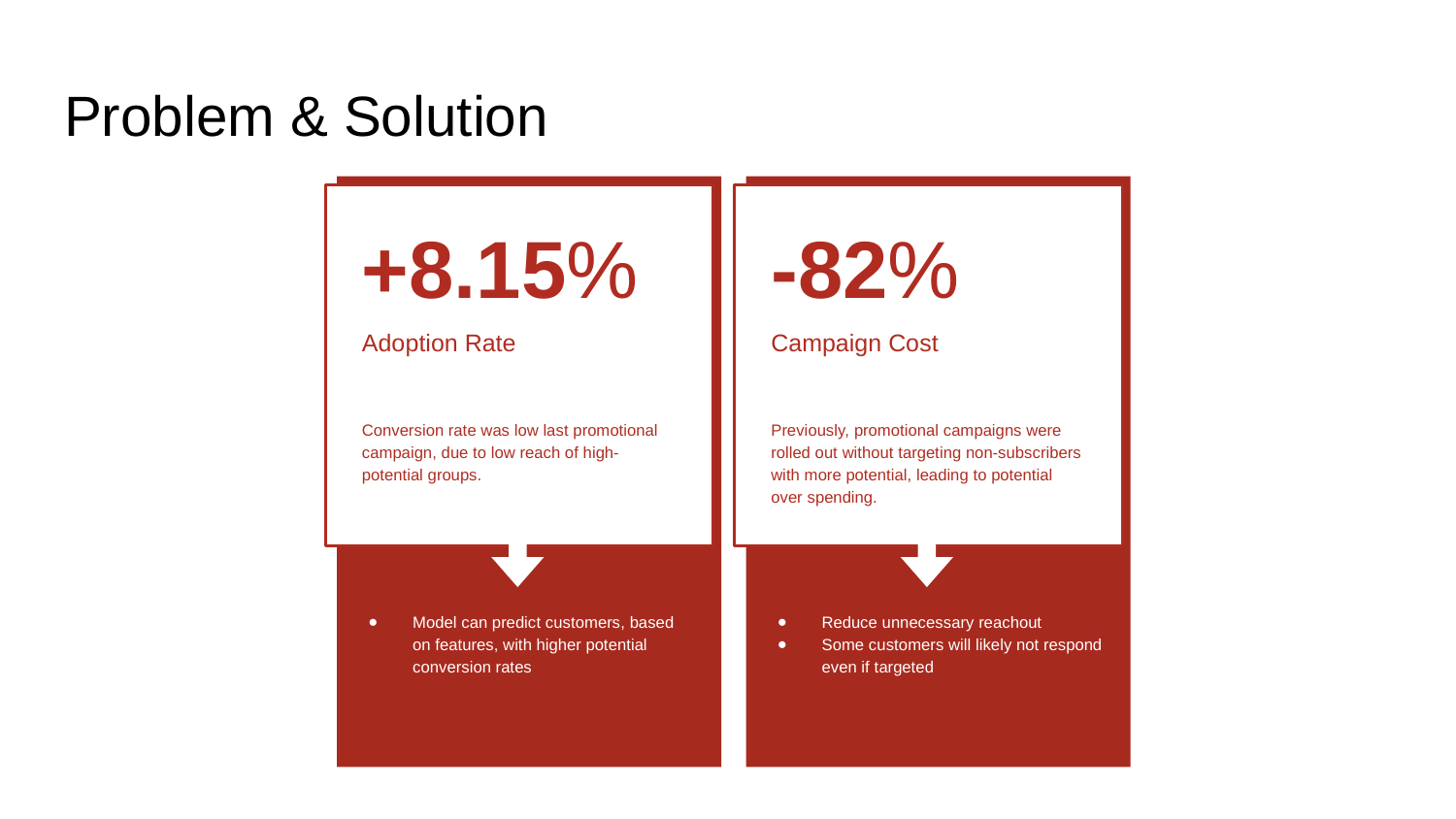

# Problem & Solution

+8.15%
Adoption Rate
Conversion rate was low last promotional campaign, due to low reach of high-potential groups.

Model can predict customers, based on features, with higher potential conversion rates

-82%
Campaign Cost
Previously, promotional campaigns were rolled out without targeting non-subscribers with more potential, leading to potential over spending.

Reduce unnecessary reachout
Some customers will likely not respond even if targeted